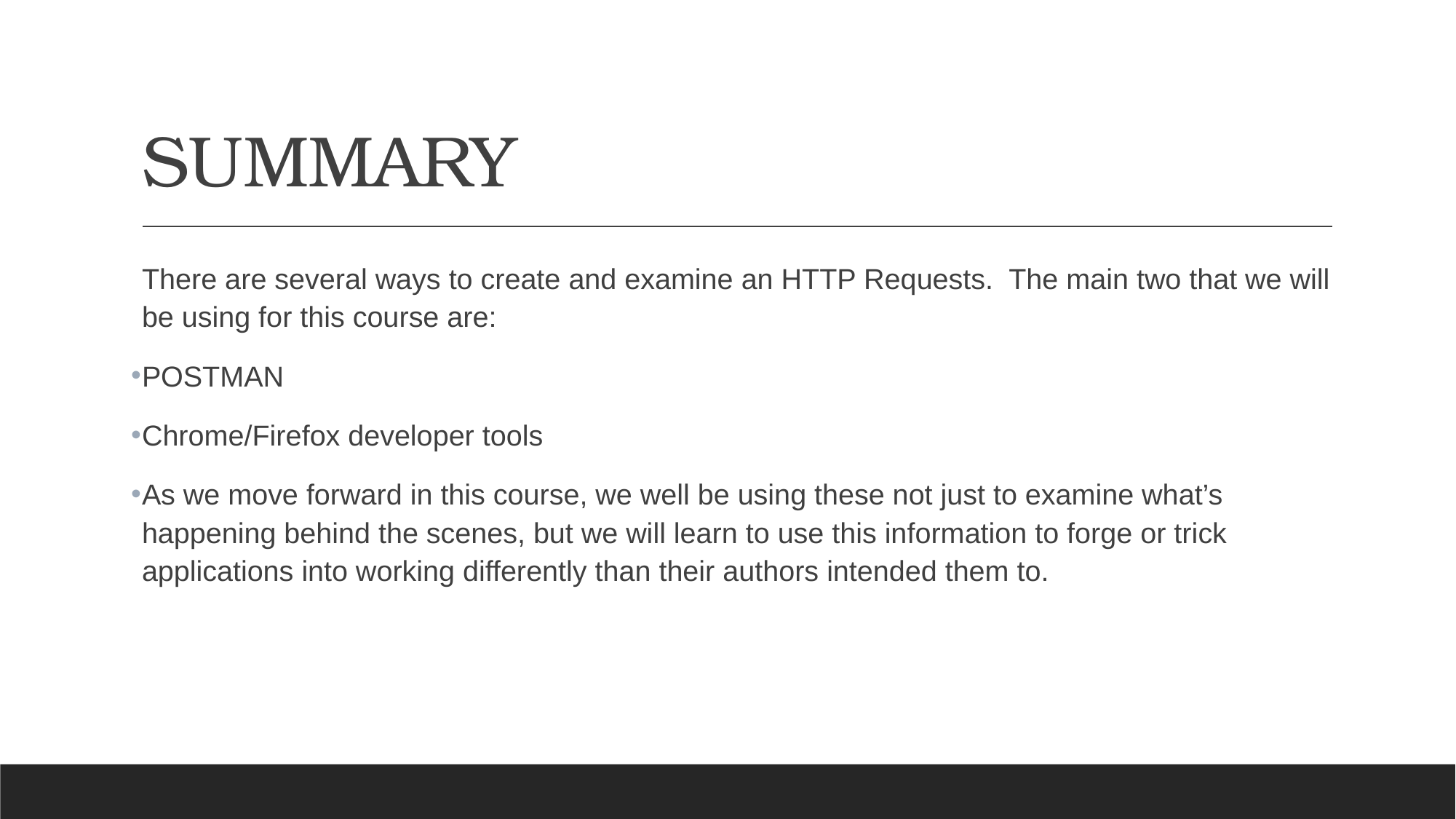

# SUMMARY
There are several ways to create and examine an HTTP Requests.  The main two that we will be using for this course are:
POSTMAN
Chrome/Firefox developer tools
As we move forward in this course, we well be using these not just to examine what’s happening behind the scenes, but we will learn to use this information to forge or trick applications into working differently than their authors intended them to.